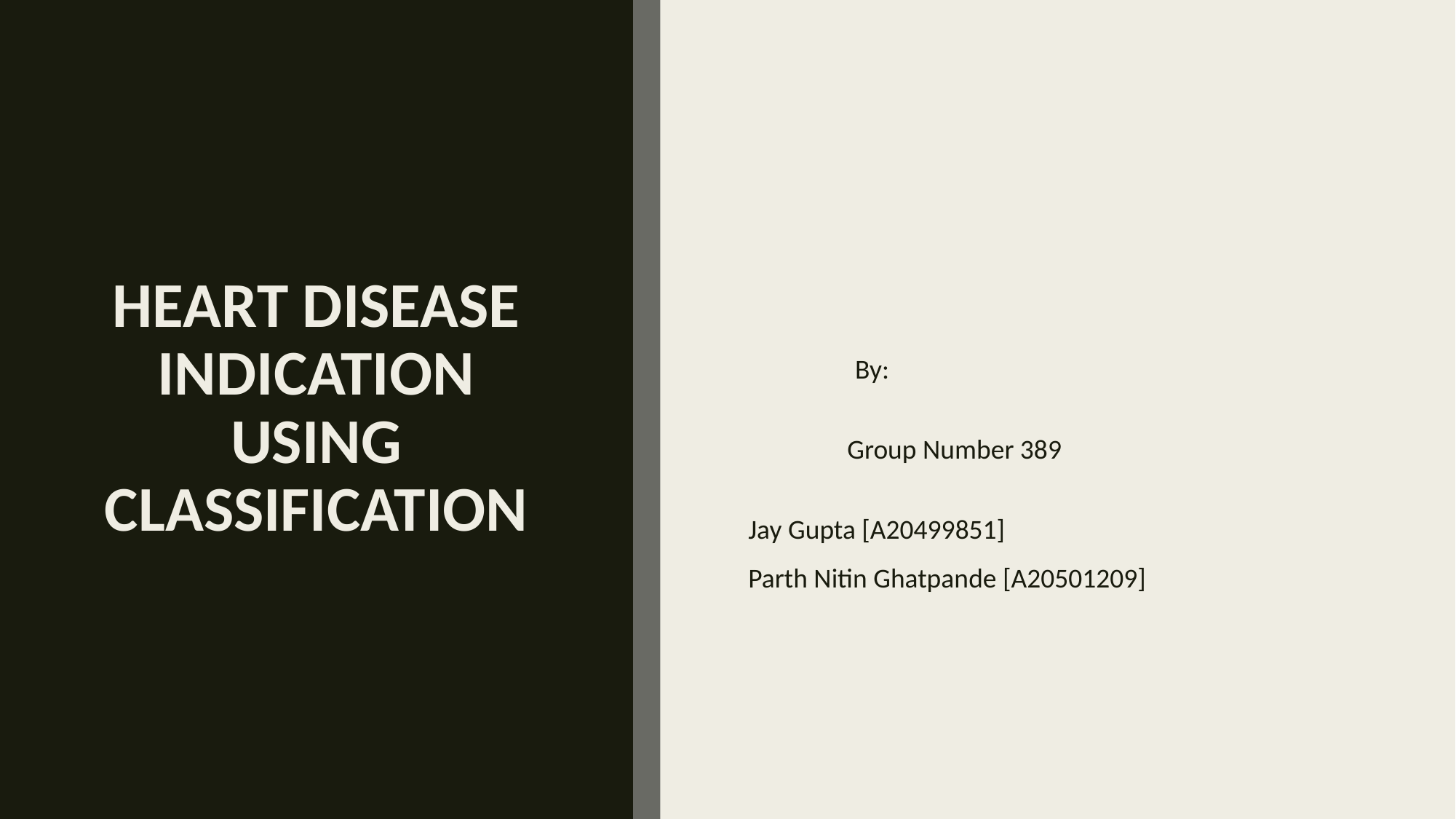

# HEART DISEASE INDICATION USING CLASSIFICATION

					                 By:
					                   Group Number 389
				                Jay Gupta [A20499851]
Parth Nitin Ghatpande [A20501209]